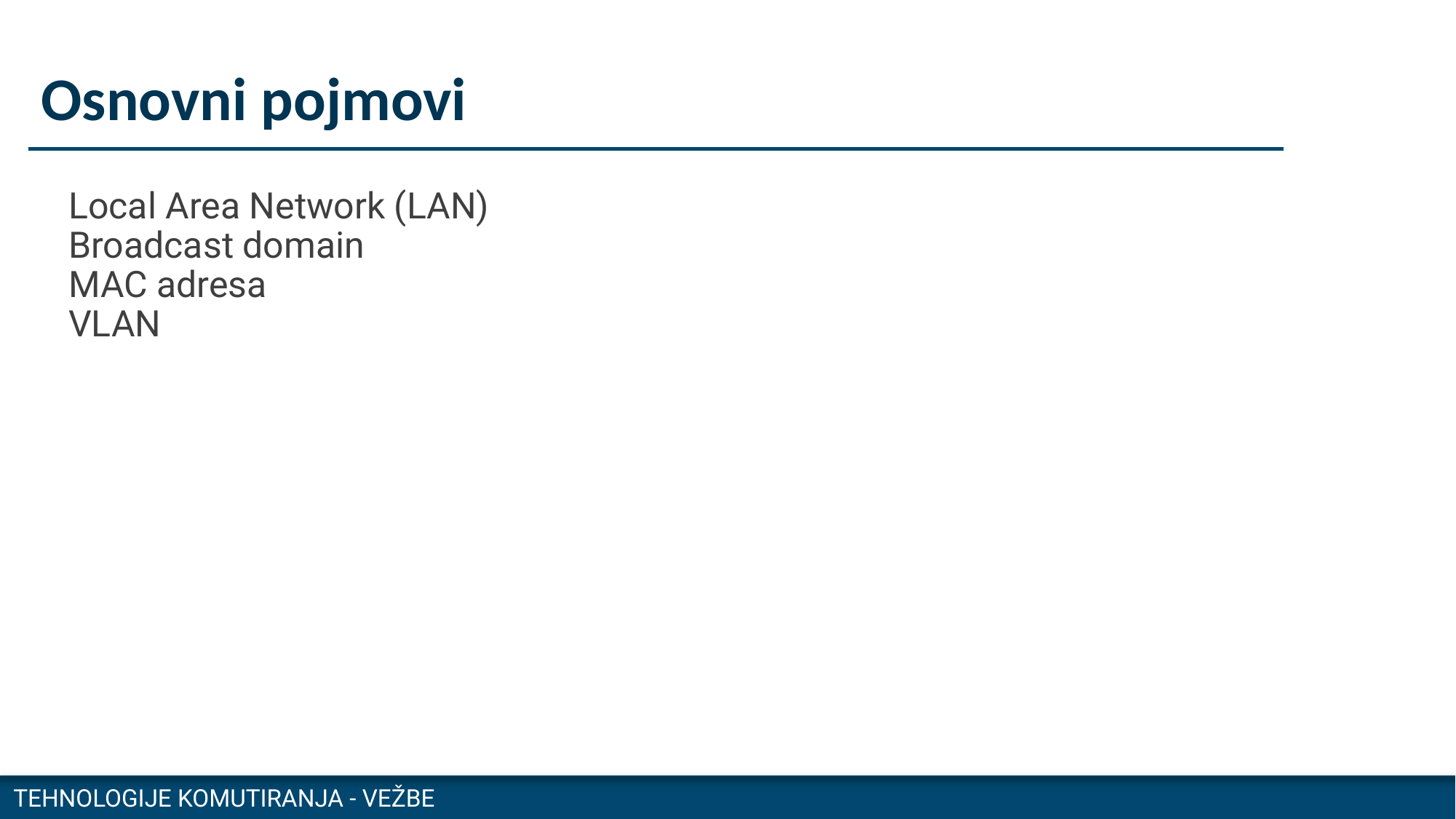

# Osnovni pojmovi
Local Area Network (LAN)
Broadcast domain
MAC adresa
VLAN

TEHNOLOGIJE KOMUTIRANJA - VEŽBE